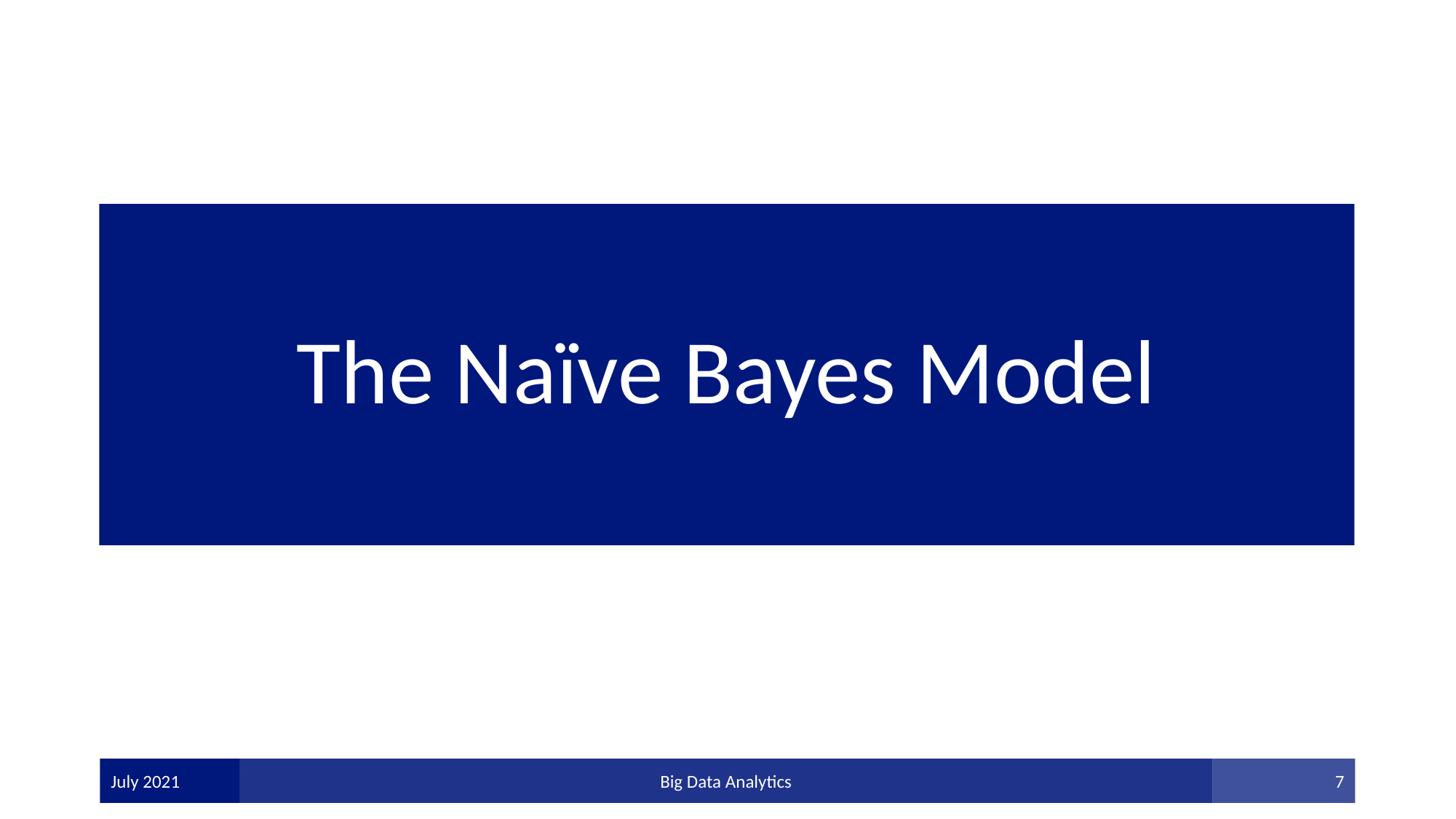

# The Naïve Bayes Model

July 2021
Big Data Analytics
7